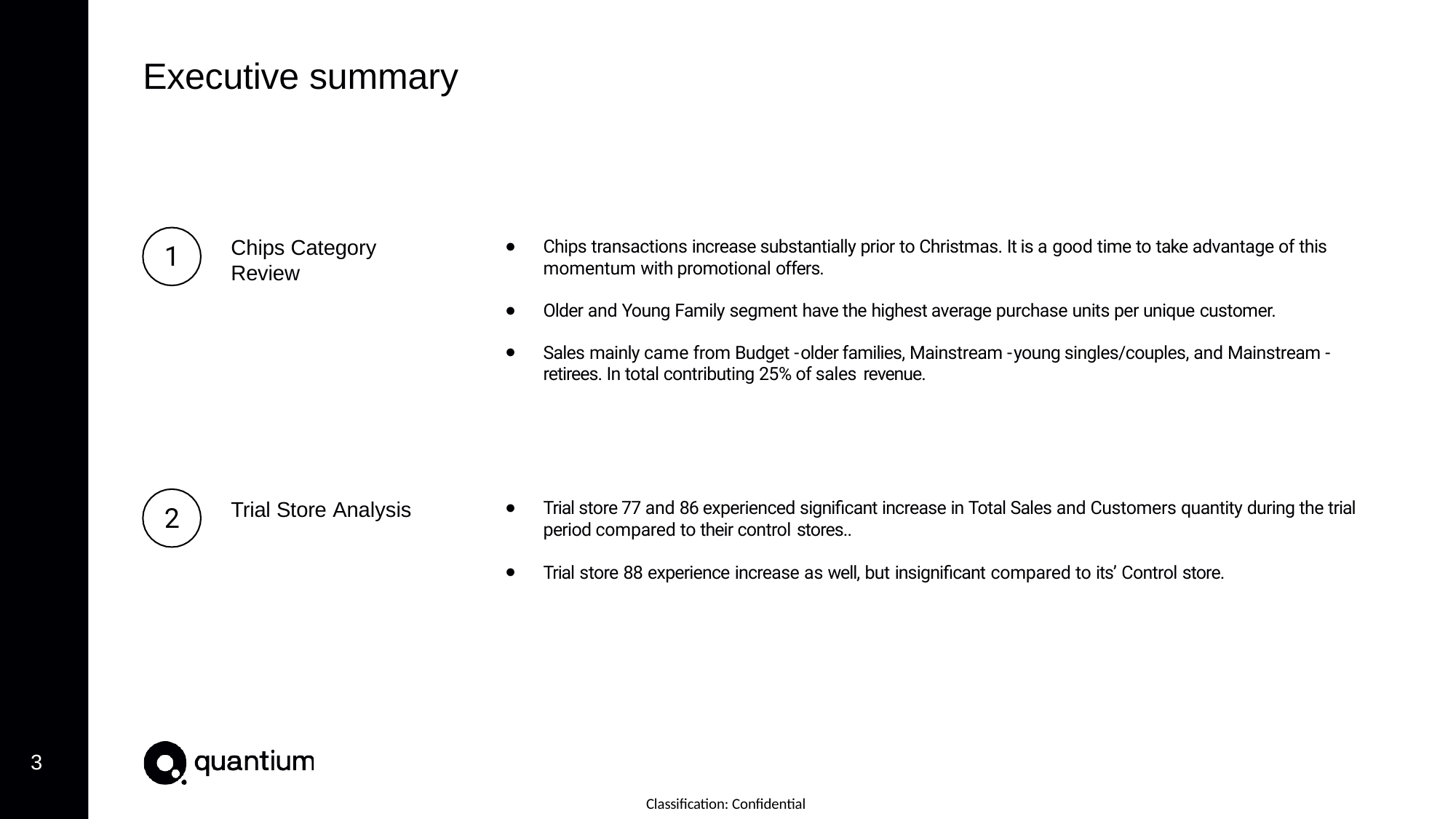

# Executive summary

Chips Category Review
Chips transactions increase substantially prior to Christmas. It is a good time to take advantage of this  momentum with promotional offers.
1
Older and Young Family segment have the highest average purchase units per unique customer.

Sales mainly came from Budget - older families, Mainstream - young singles/couples, and Mainstream -  retirees. In total contributing 25% of sales revenue.

Trial Store Analysis
Trial store 77 and 86 experienced signiﬁcant increase in Total Sales and Customers quantity during the trial  period compared to their control stores..
2
Trial store 88 experience increase as well, but insigniﬁcant compared to its’ Control store.

3
Classification: Confidential